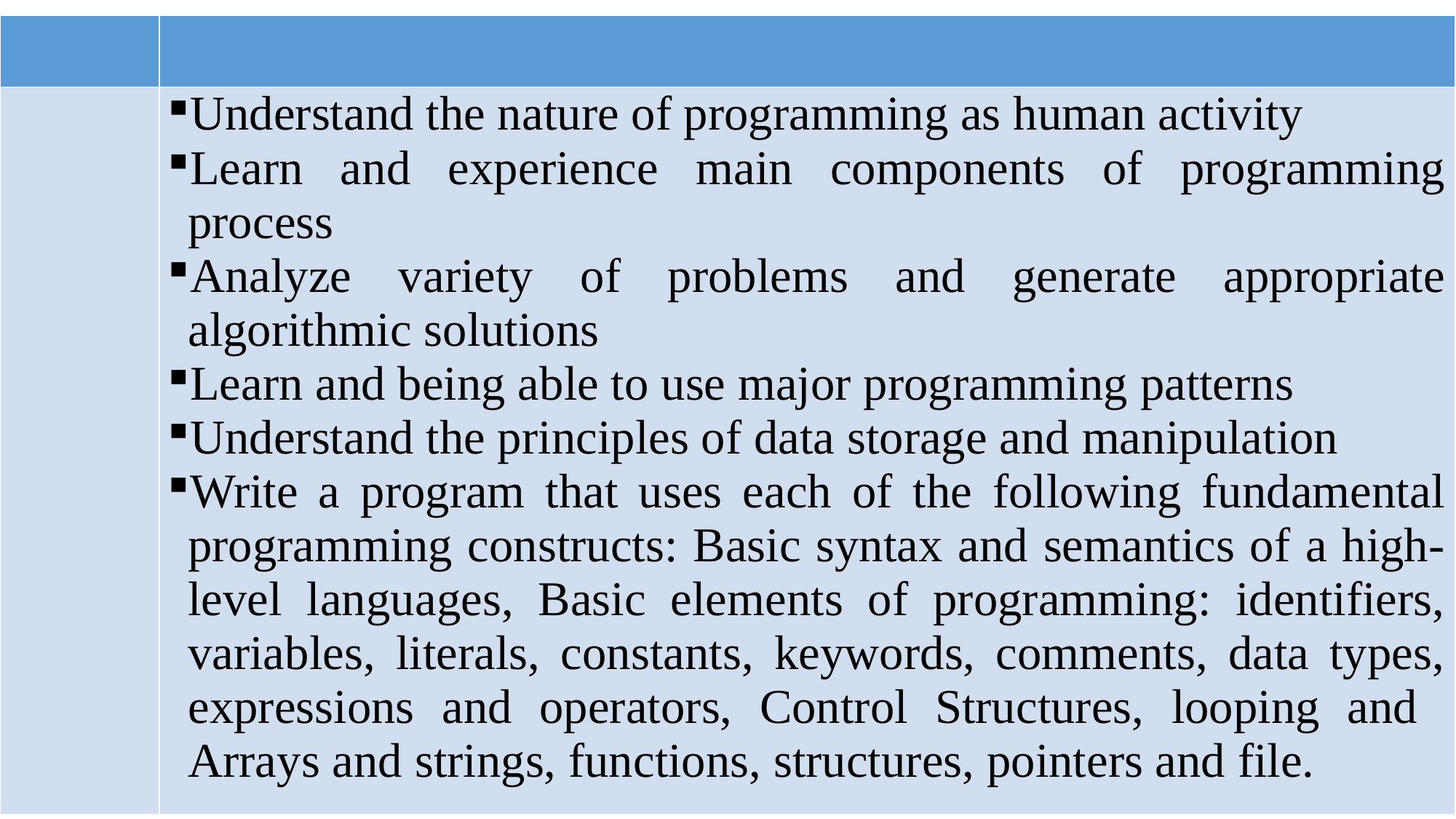

|  |  |
| --- | --- |
|  | Understand the nature of programming as human activity Learn and experience main components of programming process Analyze variety of problems and generate appropriate algorithmic solutions Learn and being able to use major programming patterns Understand the principles of data storage and manipulation Write a program that uses each of the following fundamental programming constructs: Basic syntax and semantics of a high-level languages, Basic elements of programming: identifiers, variables, literals, constants, keywords, comments, data types, expressions and operators, Control Structures, looping and Arrays and strings, functions, structures, pointers and file. |
3